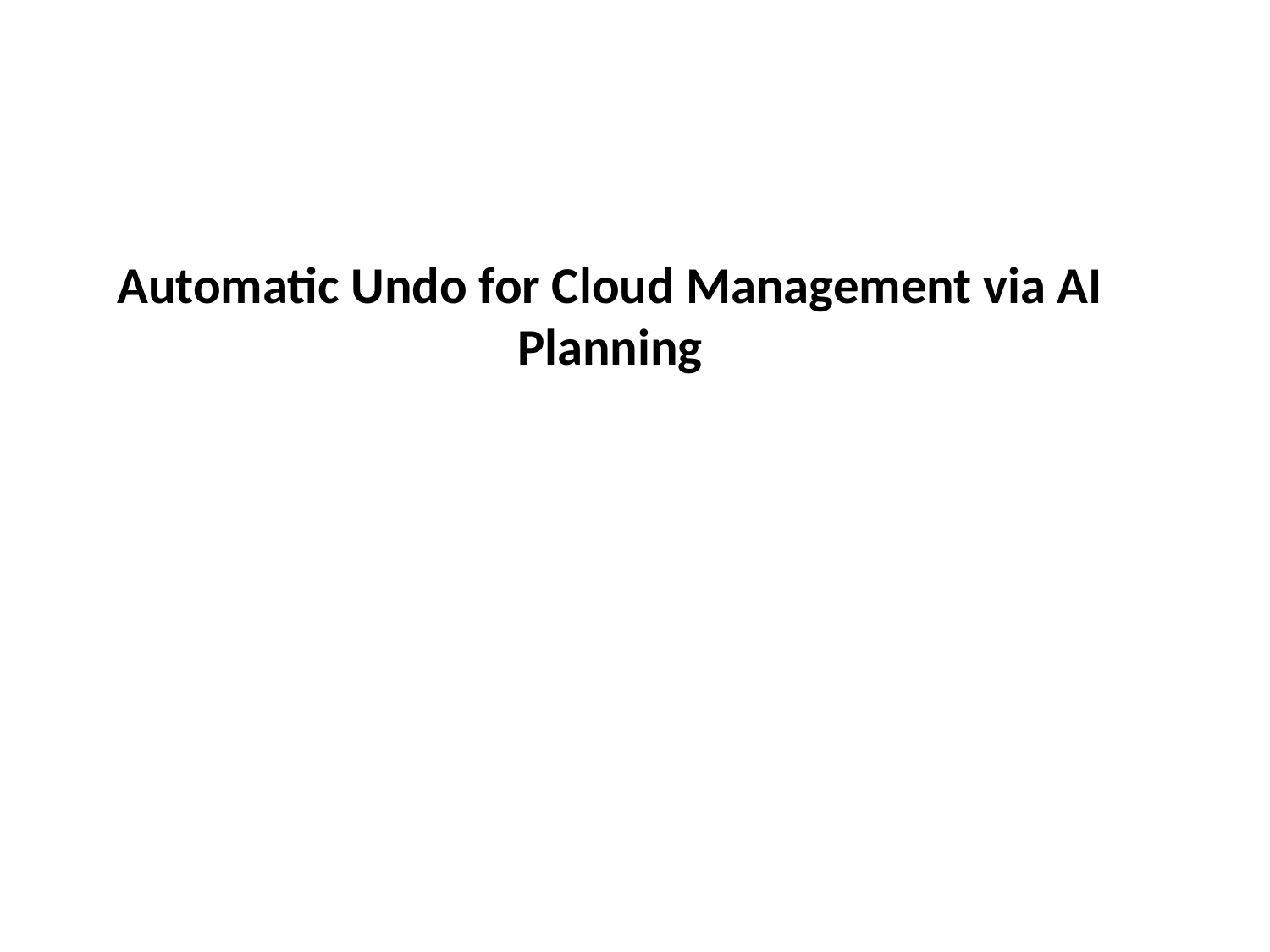

# Automatic Undo for Cloud Management via AI Planning